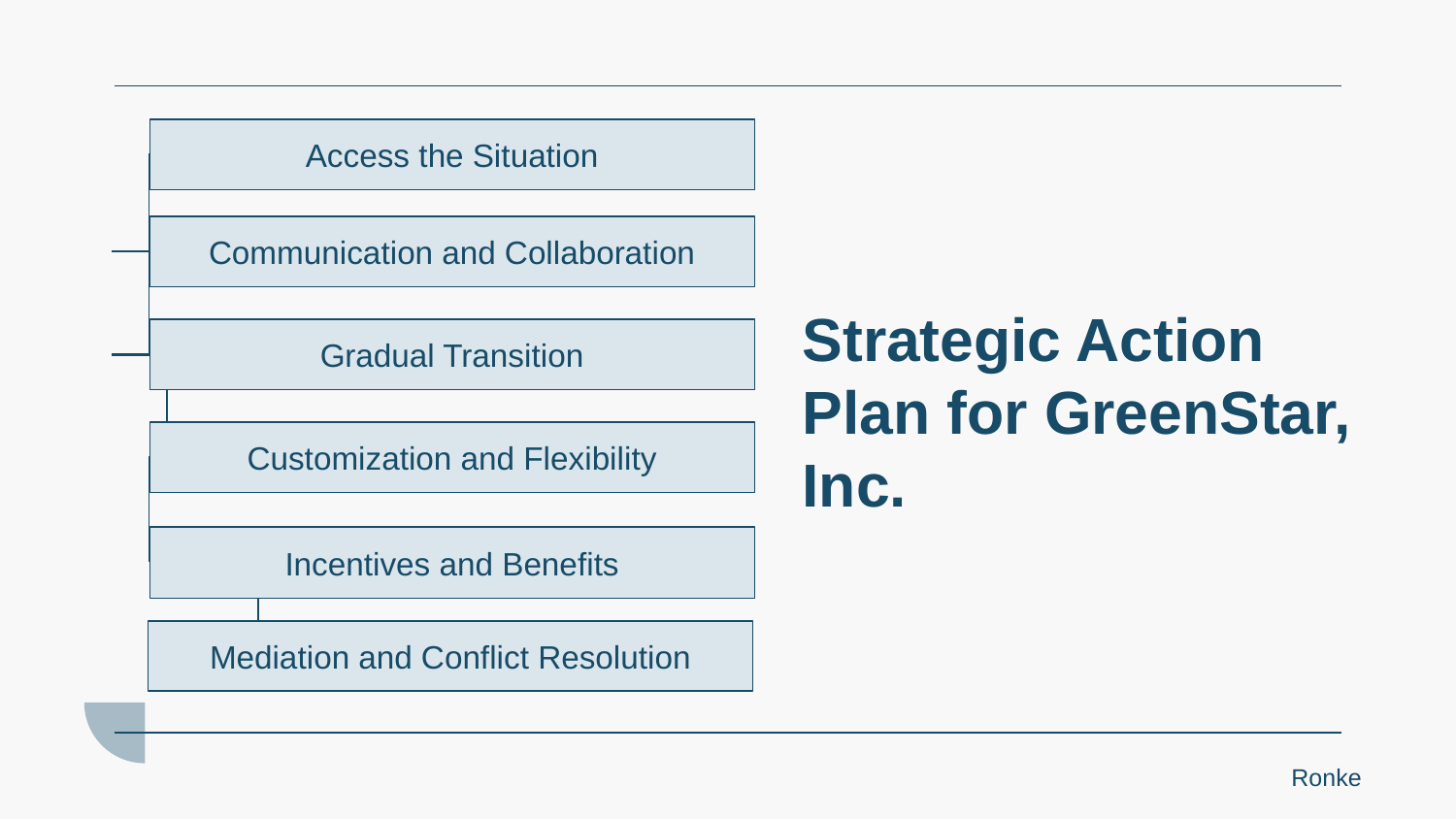

Access the Situation
Communication and Collaboration
# Strategic Action Plan for GreenStar, Inc.
Gradual Transition
Customization and Flexibility
Verification
Incentives and Benefits
Mediation and Conflict Resolution
Ronke